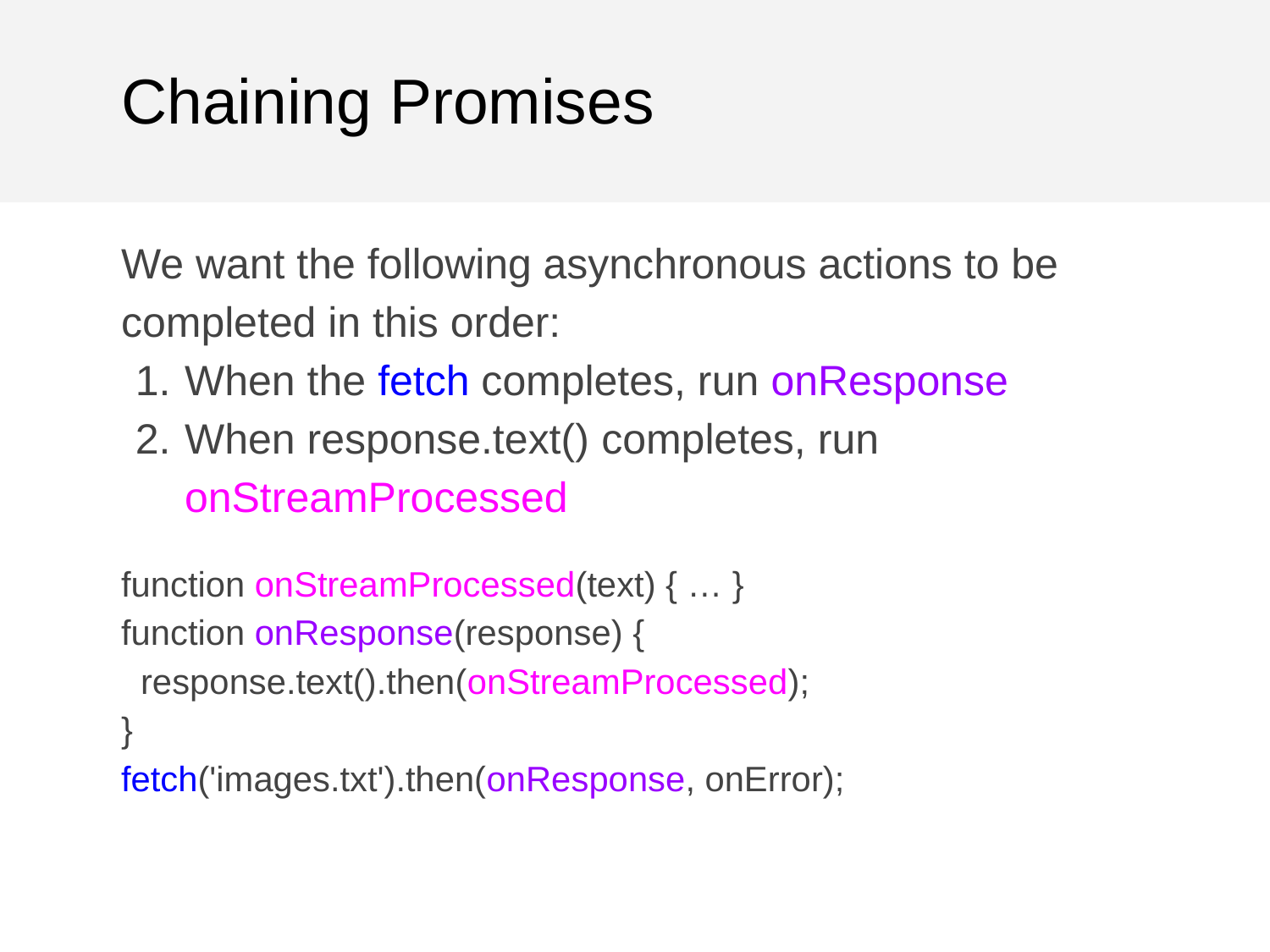

Chaining Promises
We want the following asynchronous actions to be completed in this order:
When the fetch completes, run onResponse
When response.text() completes, run onStreamProcessed

function onStreamProcessed(text) { … }
function onResponse(response) {
  response.text().then(onStreamProcessed);
}
fetch('images.txt').then(onResponse, onError);